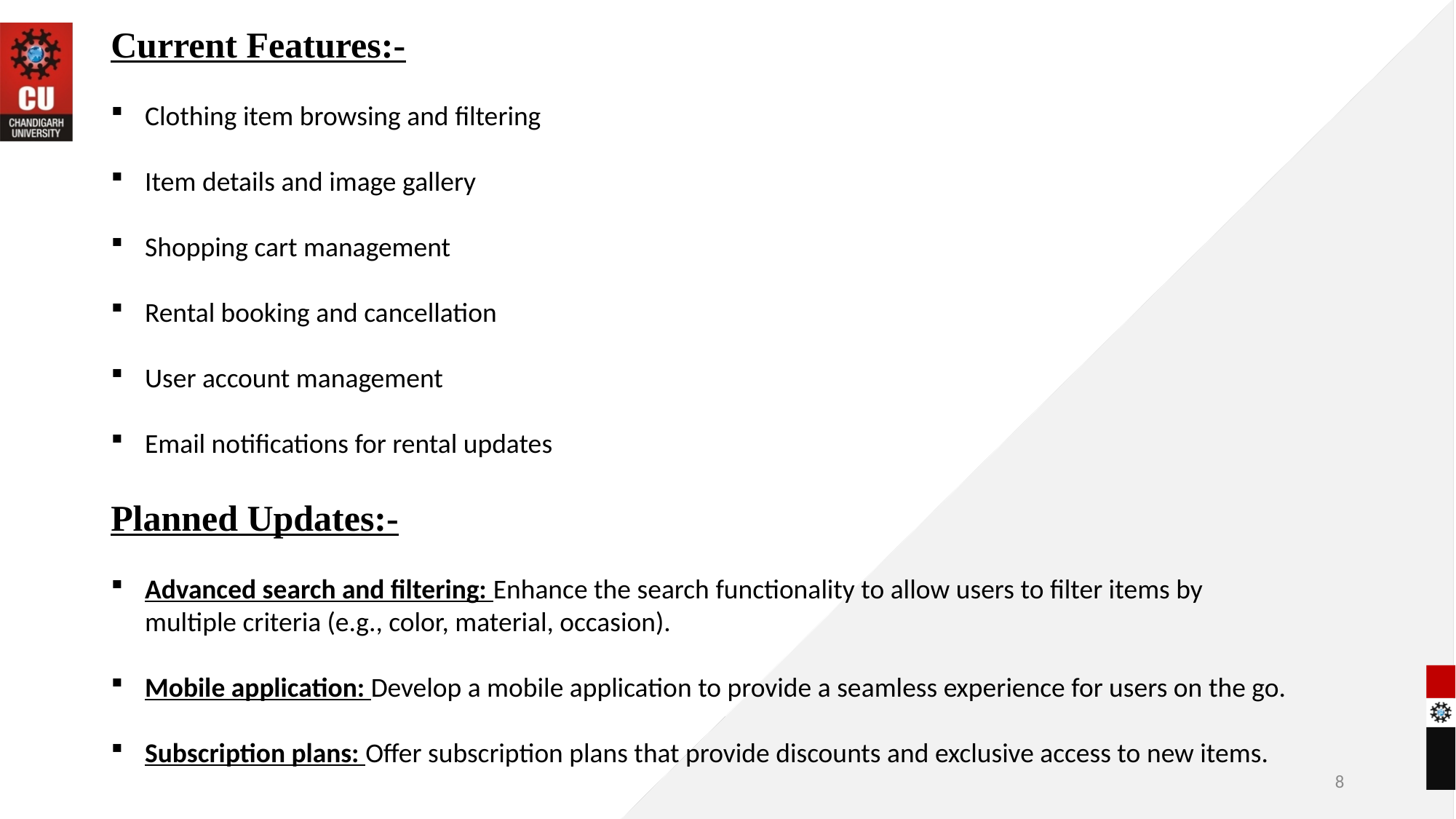

Current Features:-

Clothing item browsing and filtering

Item details and image gallery

Shopping cart management

Rental booking and cancellation

User account management

Email notifications for rental updates

Planned Updates:-

Advanced search and filtering: Enhance the search functionality to allow users to filter items by multiple criteria (e.g., color, material, occasion).

Mobile application: Develop a mobile application to provide a seamless experience for users on the go.

Subscription plans: Offer subscription plans that provide discounts and exclusive access to new items.
8